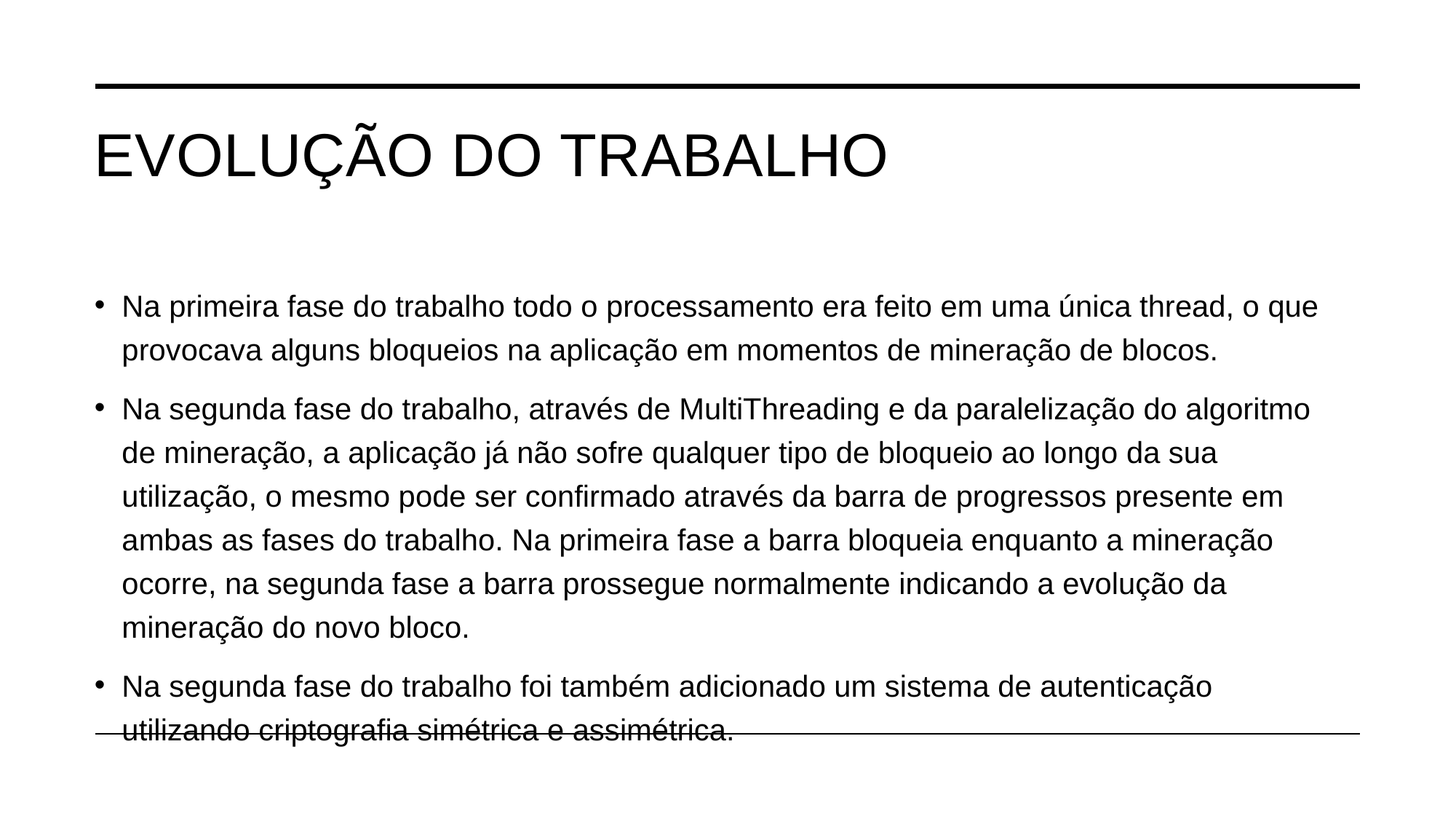

# EVOLUÇÃO do trabalho
Na primeira fase do trabalho todo o processamento era feito em uma única thread, o que provocava alguns bloqueios na aplicação em momentos de mineração de blocos.
Na segunda fase do trabalho, através de MultiThreading e da paralelização do algoritmo de mineração, a aplicação já não sofre qualquer tipo de bloqueio ao longo da sua utilização, o mesmo pode ser confirmado através da barra de progressos presente em ambas as fases do trabalho. Na primeira fase a barra bloqueia enquanto a mineração ocorre, na segunda fase a barra prossegue normalmente indicando a evolução da mineração do novo bloco.
Na segunda fase do trabalho foi também adicionado um sistema de autenticação utilizando criptografia simétrica e assimétrica.